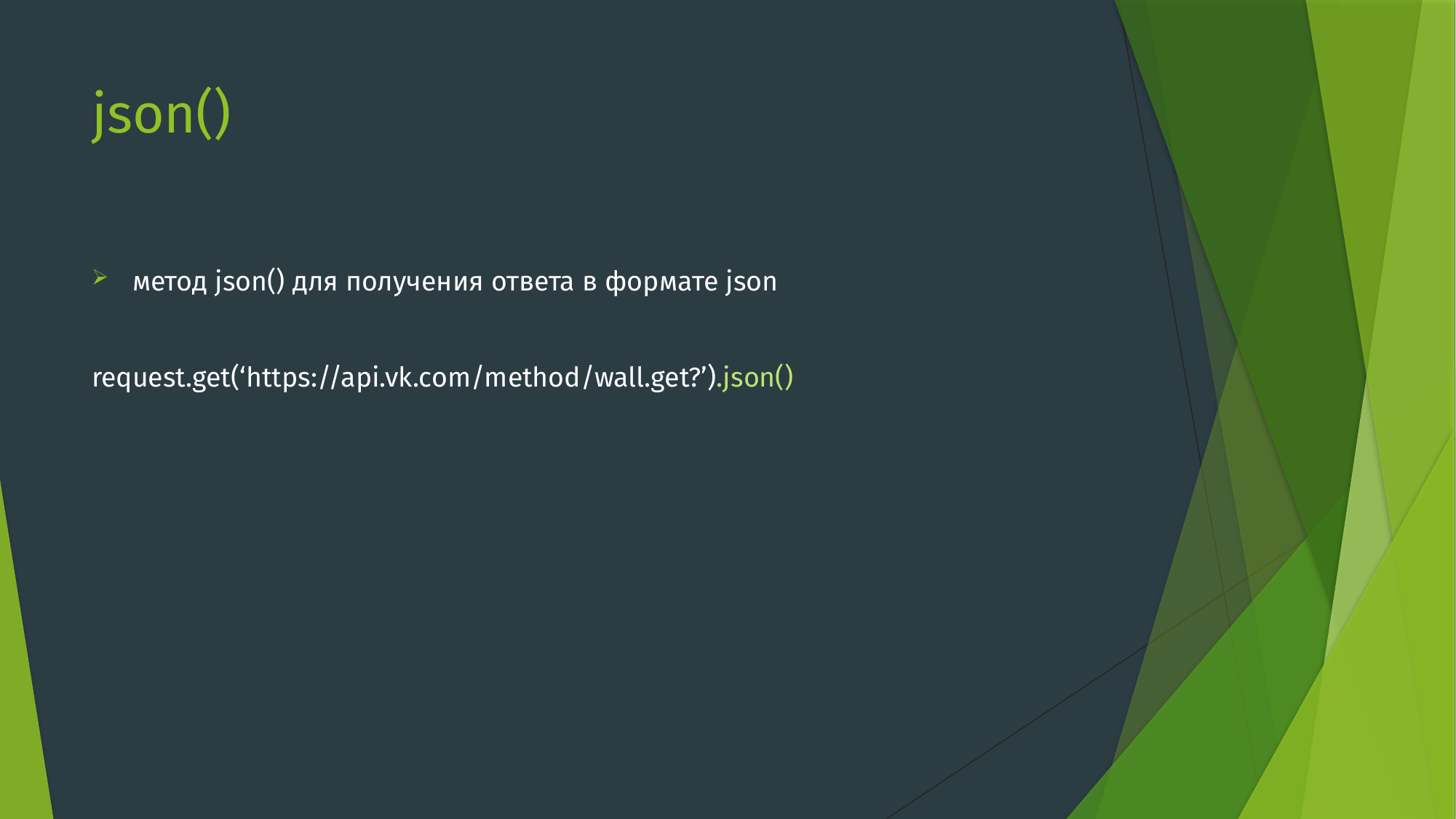

# json()
метод json() для получения ответа в формате json

request.get(‘https://api.vk.com/method/wall.get?’).json()